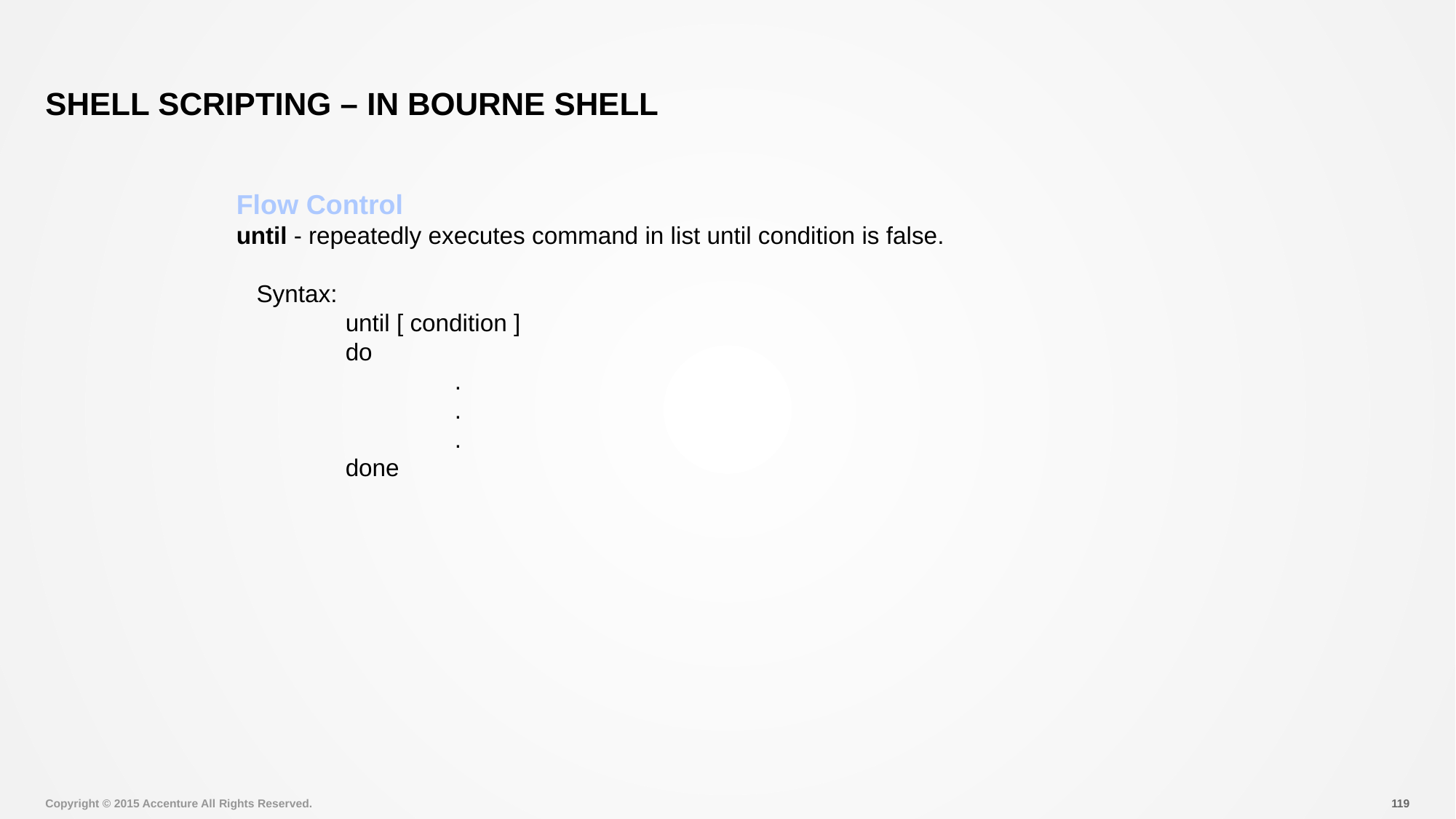

# Shell Scripting – In Bourne Shell
Flow Control
until - repeatedly executes command in list until condition is false.

   Syntax:
	until [ condition ]
	do
		.
		.
		.
	done

Copyright © 2015 Accenture All Rights Reserved.
119